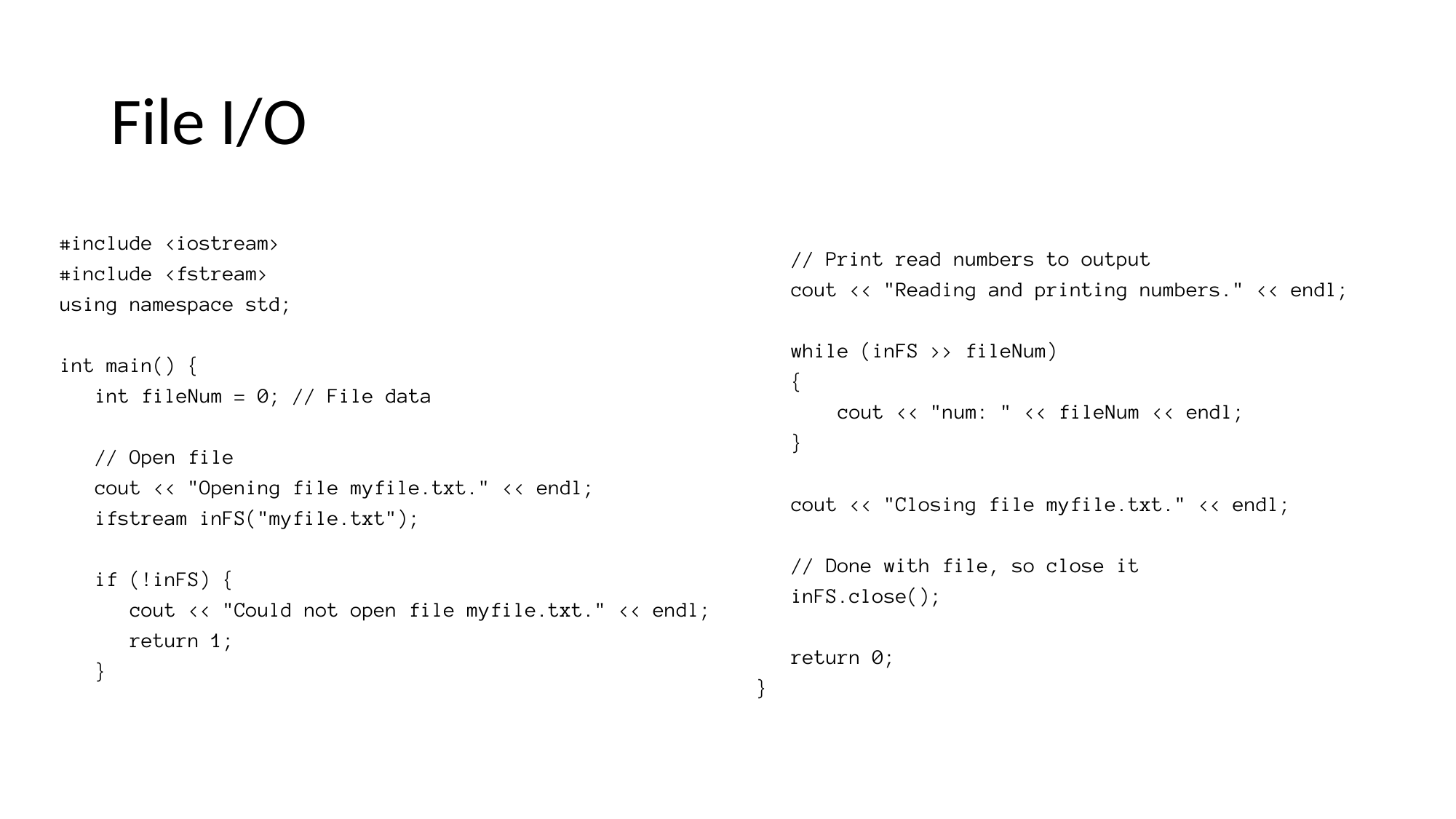

# File I/O
#include <iostream>
#include <fstream>
using namespace std;

int main() {
   int fileNum = 0; // File data

   // Open file
   cout << "Opening file myfile.txt." << endl;
   ifstream inFS("myfile.txt");

   if (!inFS) {
      cout << "Could not open file myfile.txt." << endl;
      return 1;
   }

   // Print read numbers to output
   cout << "Reading and printing numbers." << endl;

   while (inFS >> fileNum)
   {
       cout << "num: " << fileNum << endl;
   }

   cout << "Closing file myfile.txt." << endl;

   // Done with file, so close it
   inFS.close();

   return 0;
}